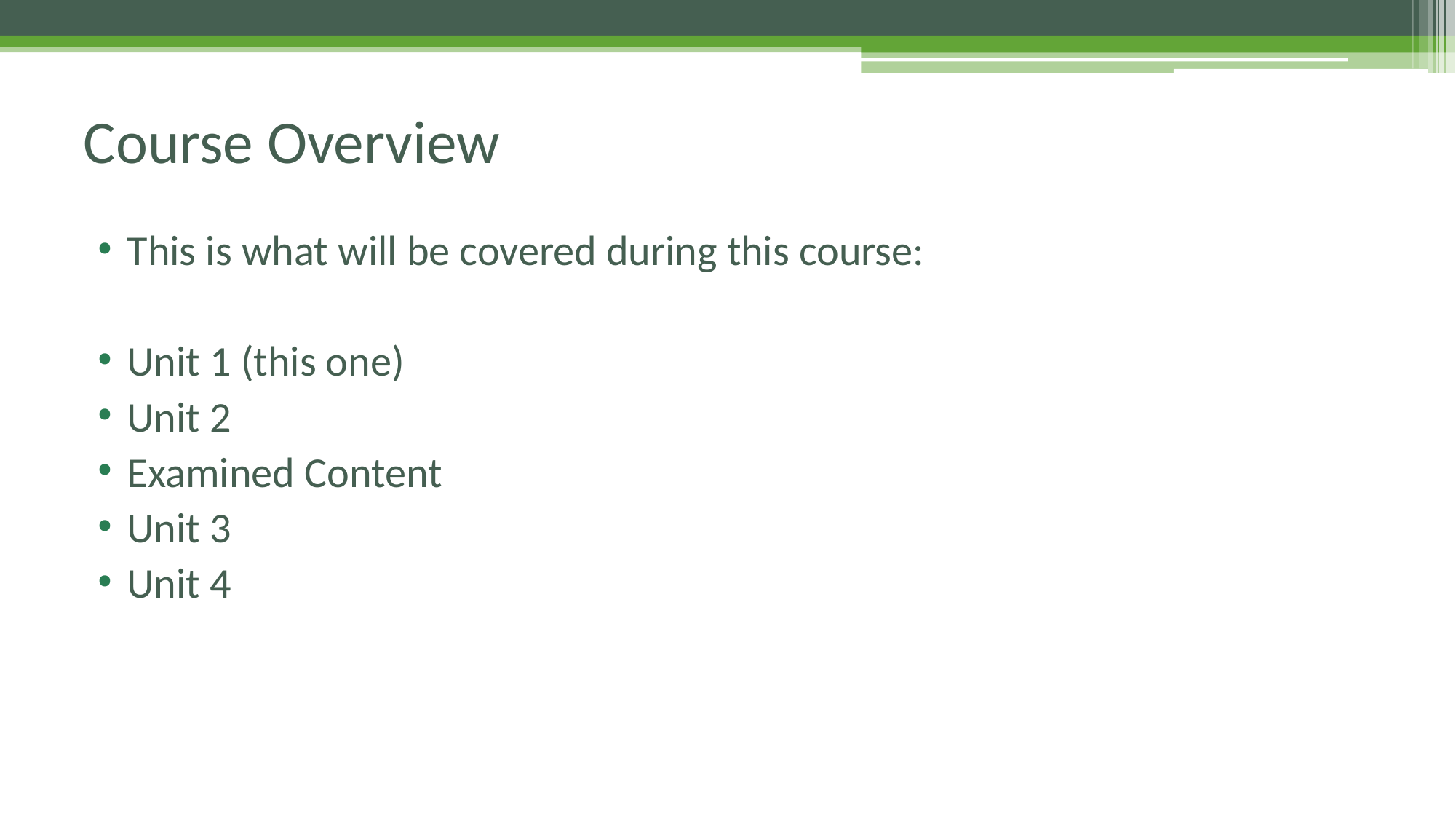

# Course Overview
This is what will be covered during this course:

Unit 1 (this one)
Unit 2
Examined Content
Unit 3
Unit 4